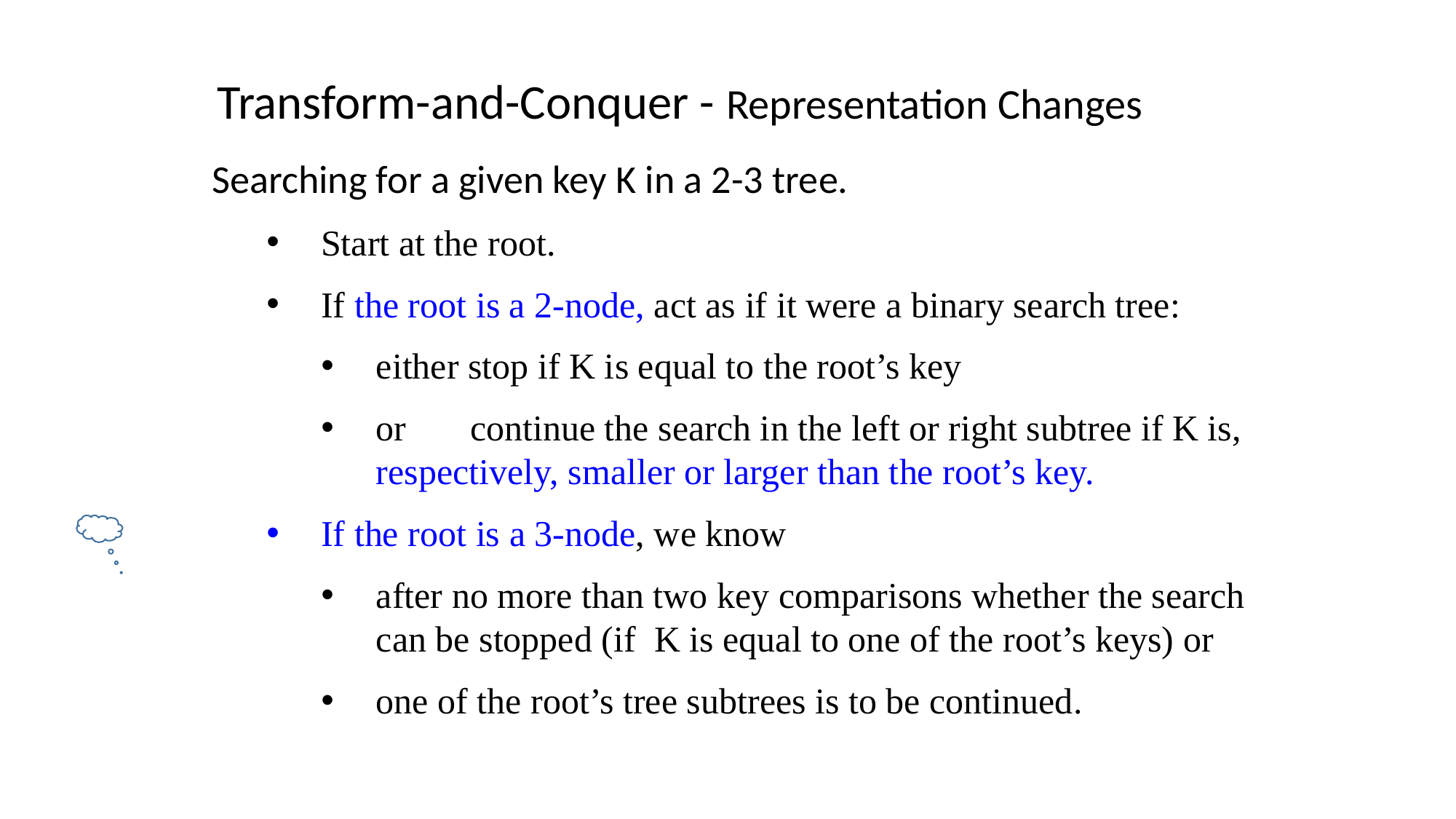

Transform-and-Conquer - Representation Changes
Searching for a given key K in a 2-3 tree.
Start at the root.
If the root is a 2-node, act as if it were a binary search tree:
either stop if K is equal to the root’s key
or       continue the search in the left or right subtree if K is, respectively, smaller or larger than the root’s key.
If the root is a 3-node, we know
after no more than two key comparisons whether the search can be stopped (if  K is equal to one of the root’s keys) or
one of the root’s tree subtrees is to be continued.